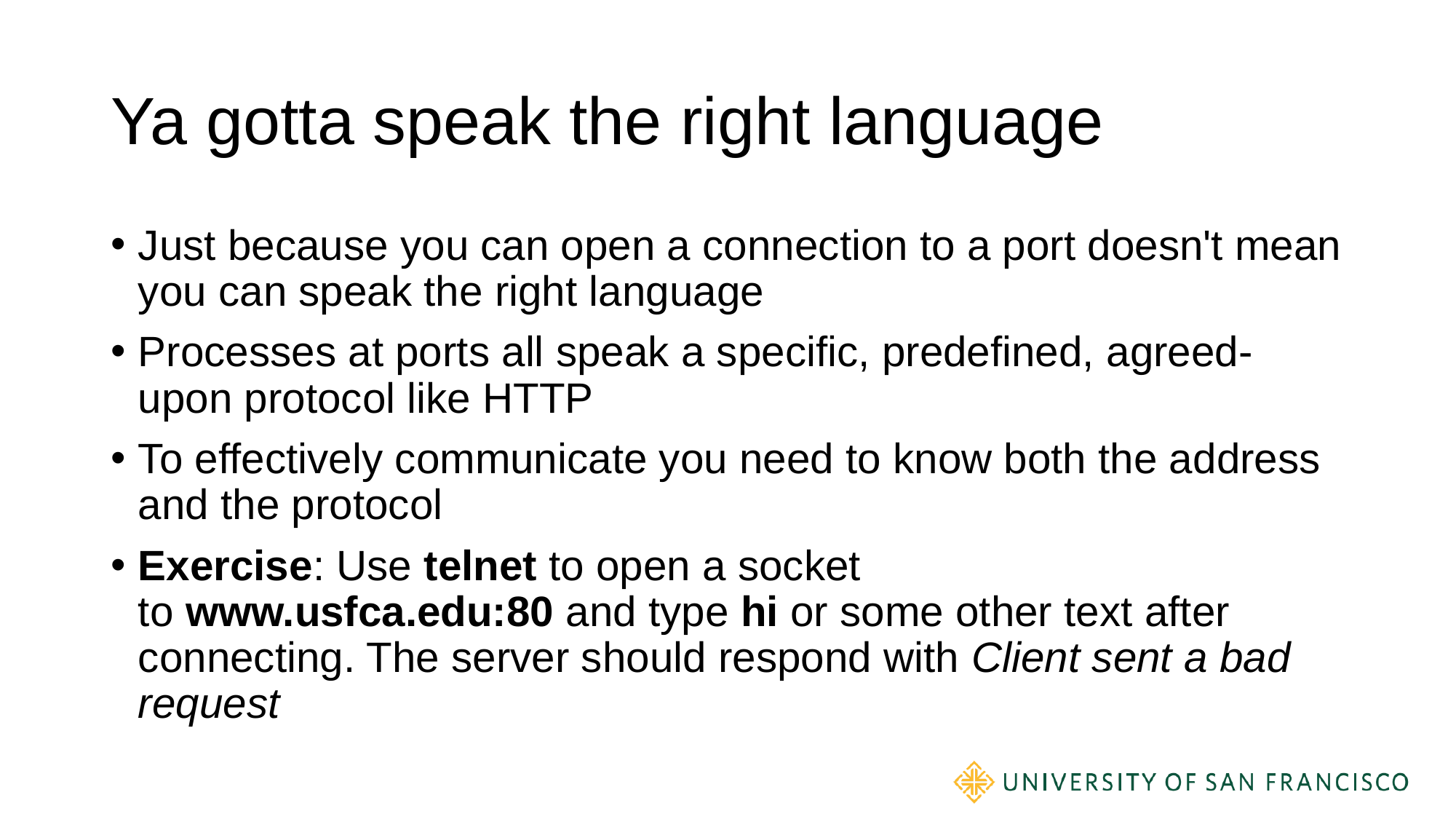

# Ya gotta speak the right language
Just because you can open a connection to a port doesn't mean you can speak the right language
Processes at ports all speak a specific, predefined, agreed-upon protocol like HTTP
To effectively communicate you need to know both the address and the protocol
Exercise: Use telnet to open a socket to www.usfca.edu:80 and type hi or some other text after connecting. The server should respond with Client sent a bad request